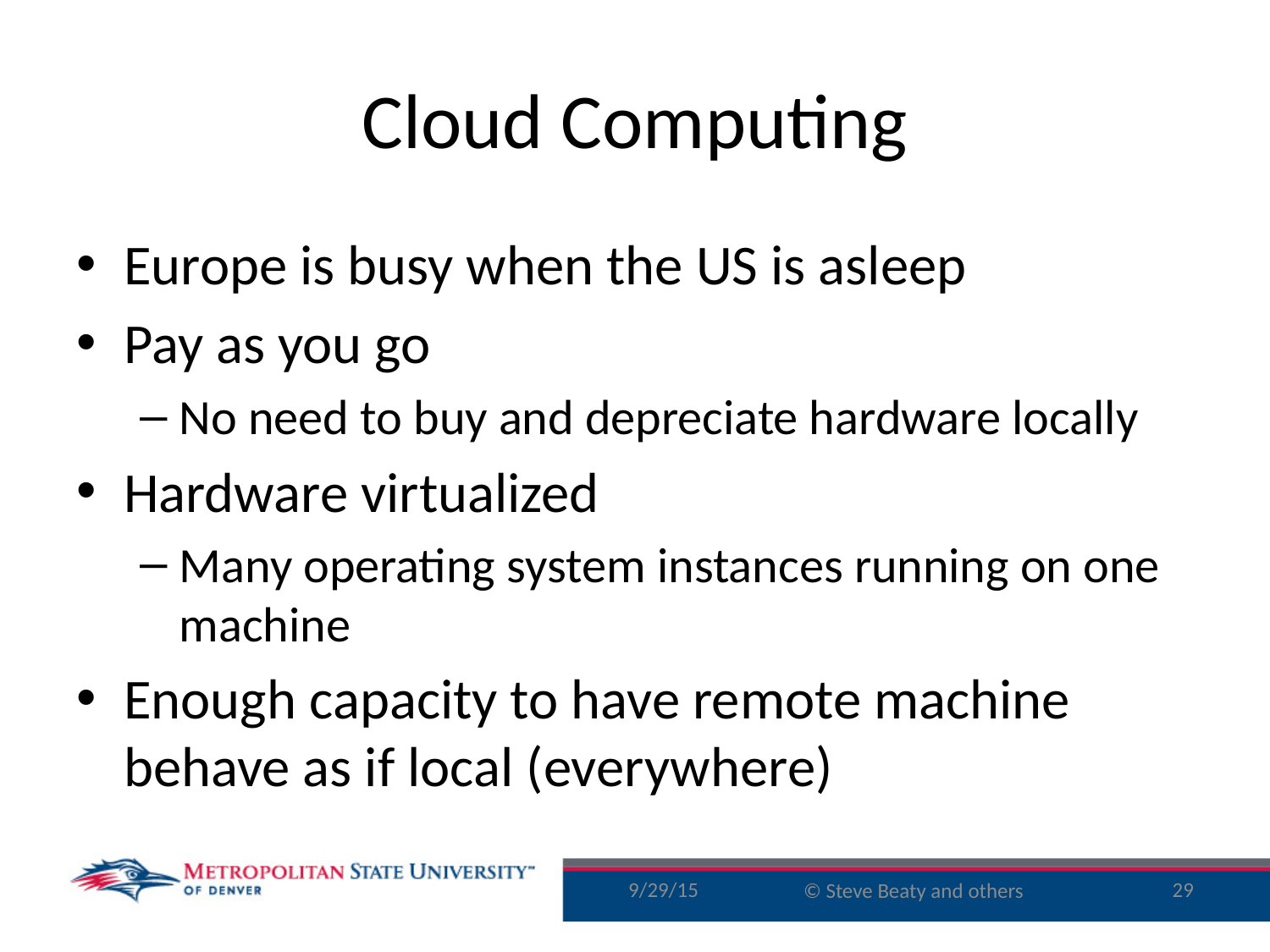

# Cloud Computing
Europe is busy when the US is asleep
Pay as you go
No need to buy and depreciate hardware locally
Hardware virtualized
Many operating system instances running on one machine
Enough capacity to have remote machine behave as if local (everywhere)
9/29/15
29
© Steve Beaty and others